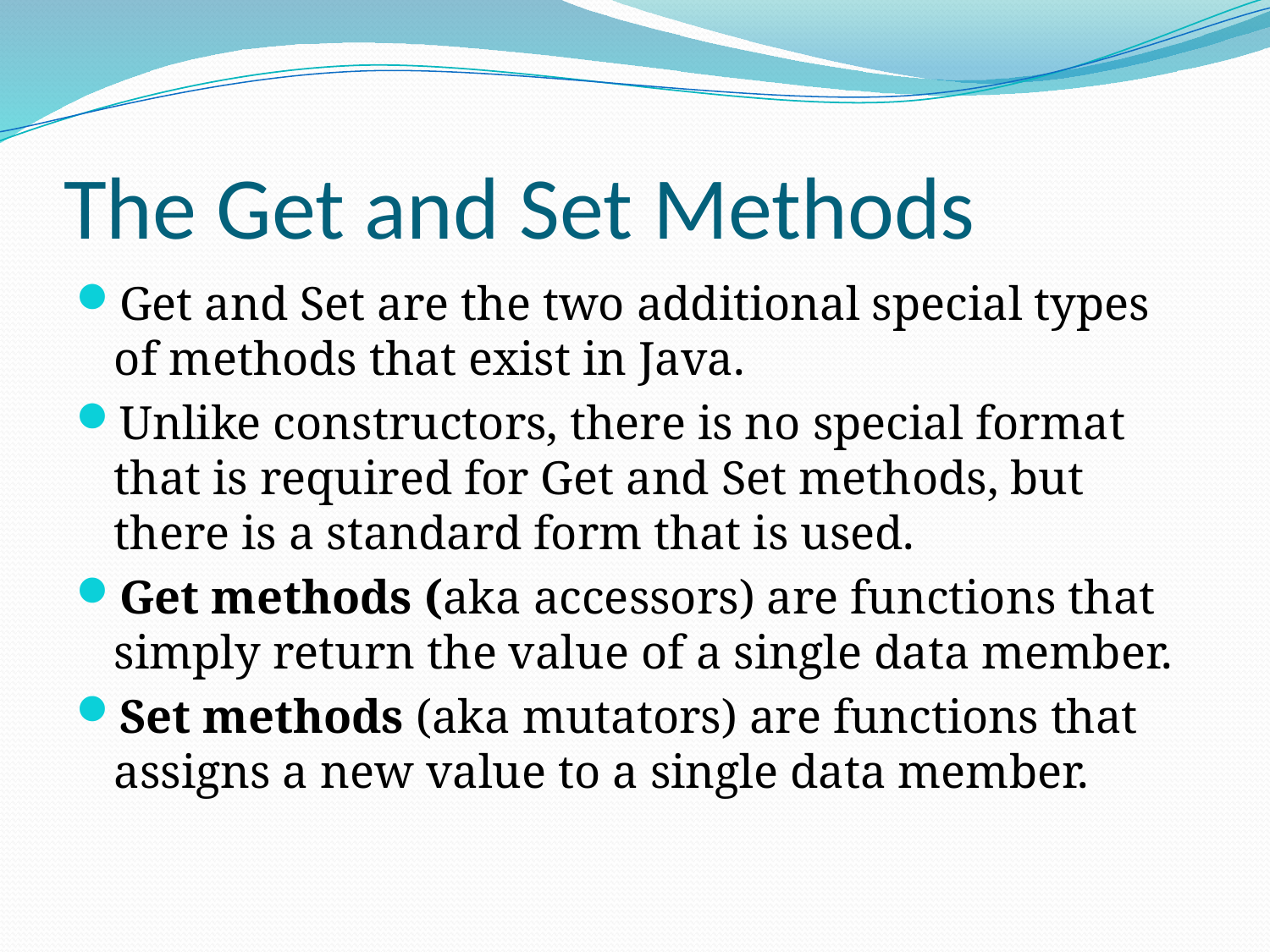

# The Get and Set Methods
Get and Set are the two additional special types of methods that exist in Java.
Unlike constructors, there is no special format that is required for Get and Set methods, but there is a standard form that is used.
Get methods (aka accessors) are functions that simply return the value of a single data member.
Set methods (aka mutators) are functions that assigns a new value to a single data member.